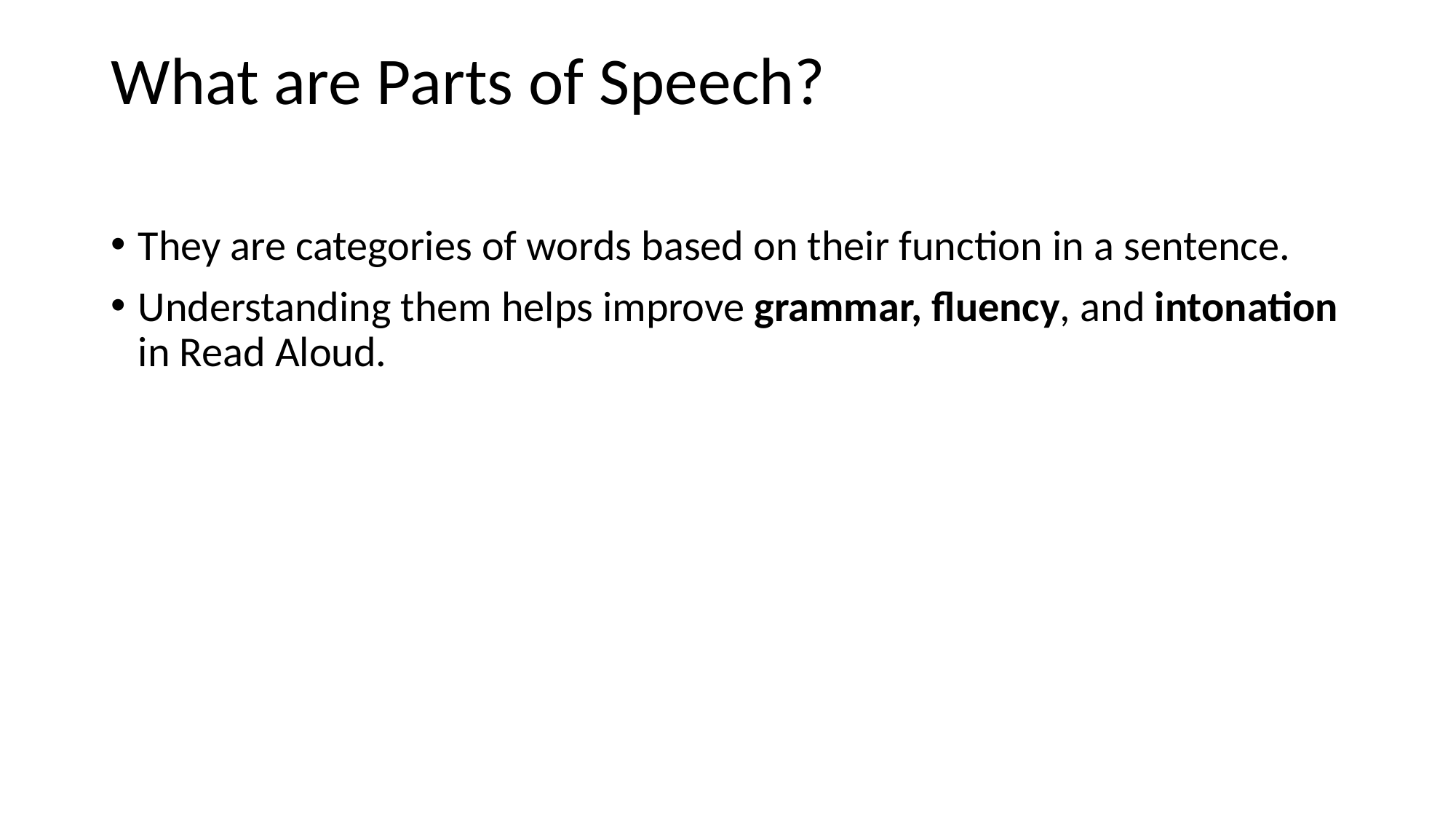

# What are Parts of Speech?
They are categories of words based on their function in a sentence.
Understanding them helps improve grammar, fluency, and intonation in Read Aloud.